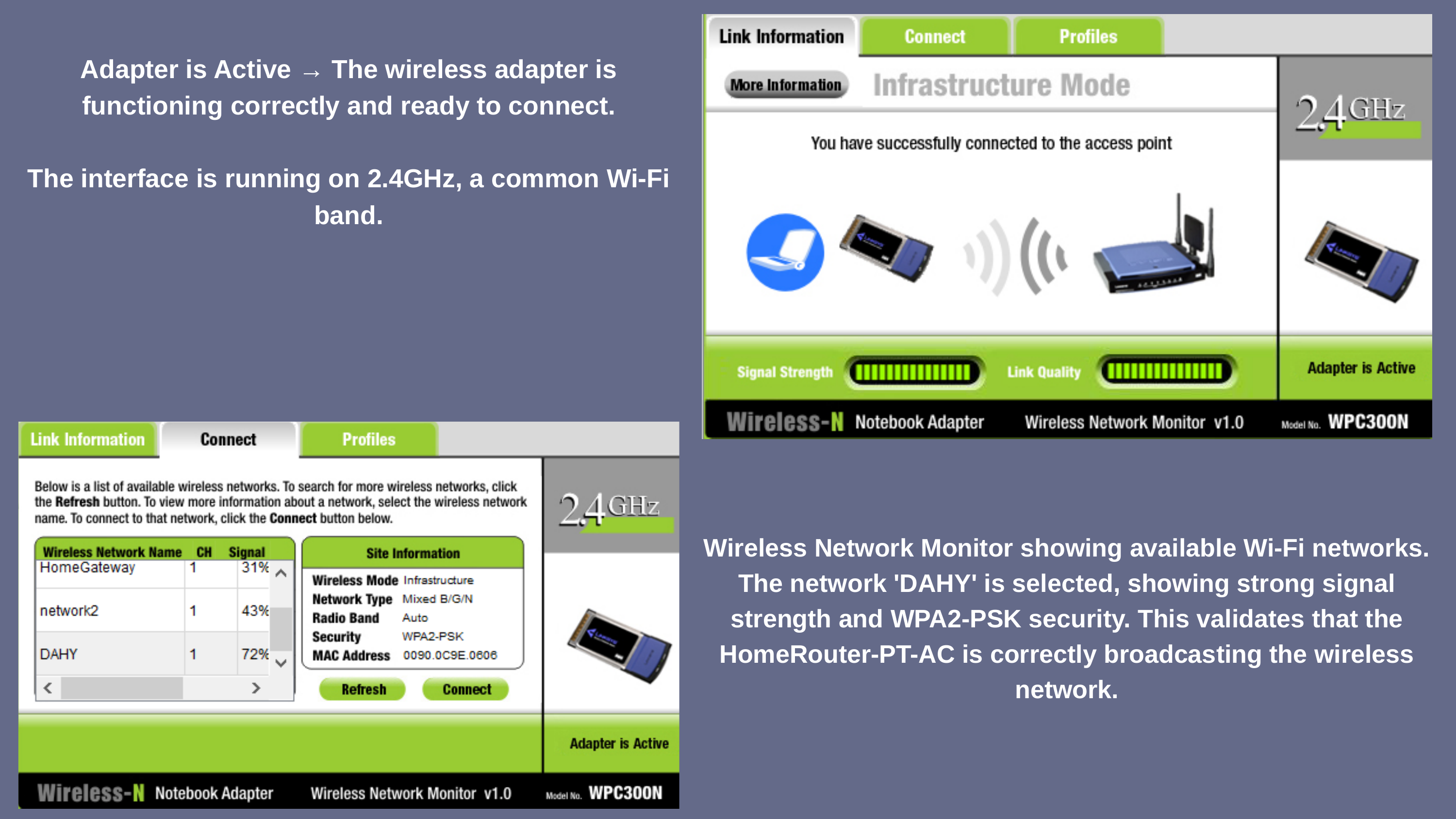

Adapter is Active → The wireless adapter is functioning correctly and ready to connect.

The interface is running on 2.4GHz, a common Wi-Fi band.

Wireless Network Monitor showing available Wi-Fi networks. The network 'DAHY' is selected, showing strong signal strength and WPA2-PSK security. This validates that the HomeRouter-PT-AC is correctly broadcasting the wireless network.